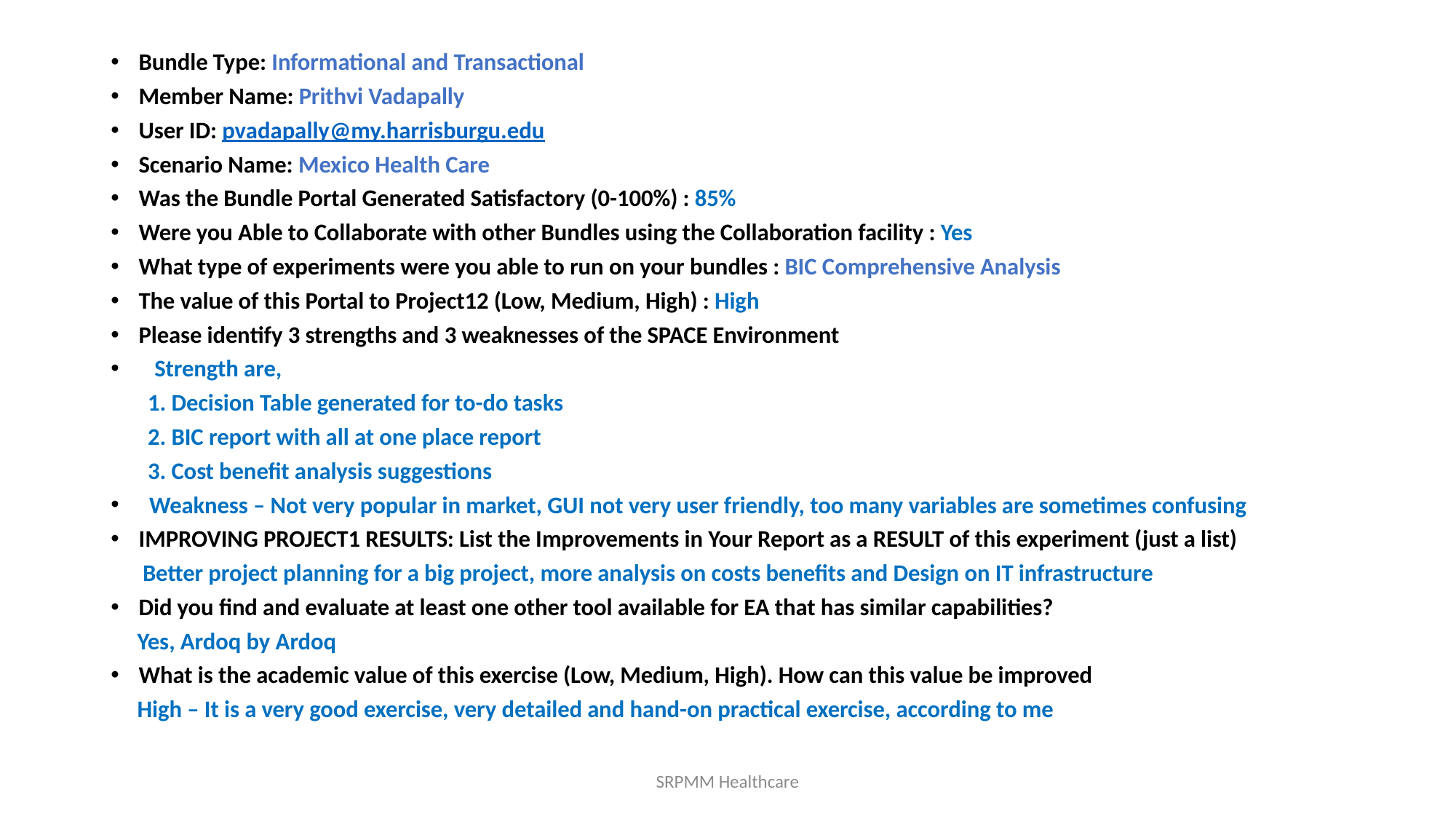

Bundle Type: Informational and Transactional
Member Name: Prithvi Vadapally
User ID: pvadapally@my.harrisburgu.edu
Scenario Name: Mexico Health Care
Was the Bundle Portal Generated Satisfactory (0-100%) : 85%
Were you Able to Collaborate with other Bundles using the Collaboration facility : Yes
What type of experiments were you able to run on your bundles : BIC Comprehensive Analysis
The value of this Portal to Project12 (Low, Medium, High) : High
Please identify 3 strengths and 3 weaknesses of the SPACE Environment
   Strength are,
       1. Decision Table generated for to-do tasks
       2. BIC report with all at one place report
       3. Cost benefit analysis suggestions
  Weakness – Not very popular in market, GUI not very user friendly, too many variables are sometimes confusing
IMPROVING PROJECT1 RESULTS: List the Improvements in Your Report as a RESULT of this experiment (just a list)
      Better project planning for a big project, more analysis on costs benefits and Design on IT infrastructure
Did you find and evaluate at least one other tool available for EA that has similar capabilities?
     Yes, Ardoq by Ardoq
What is the academic value of this exercise (Low, Medium, High). How can this value be improved
     High – It is a very good exercise, very detailed and hand-on practical exercise, according to me

SRPMM Healthcare